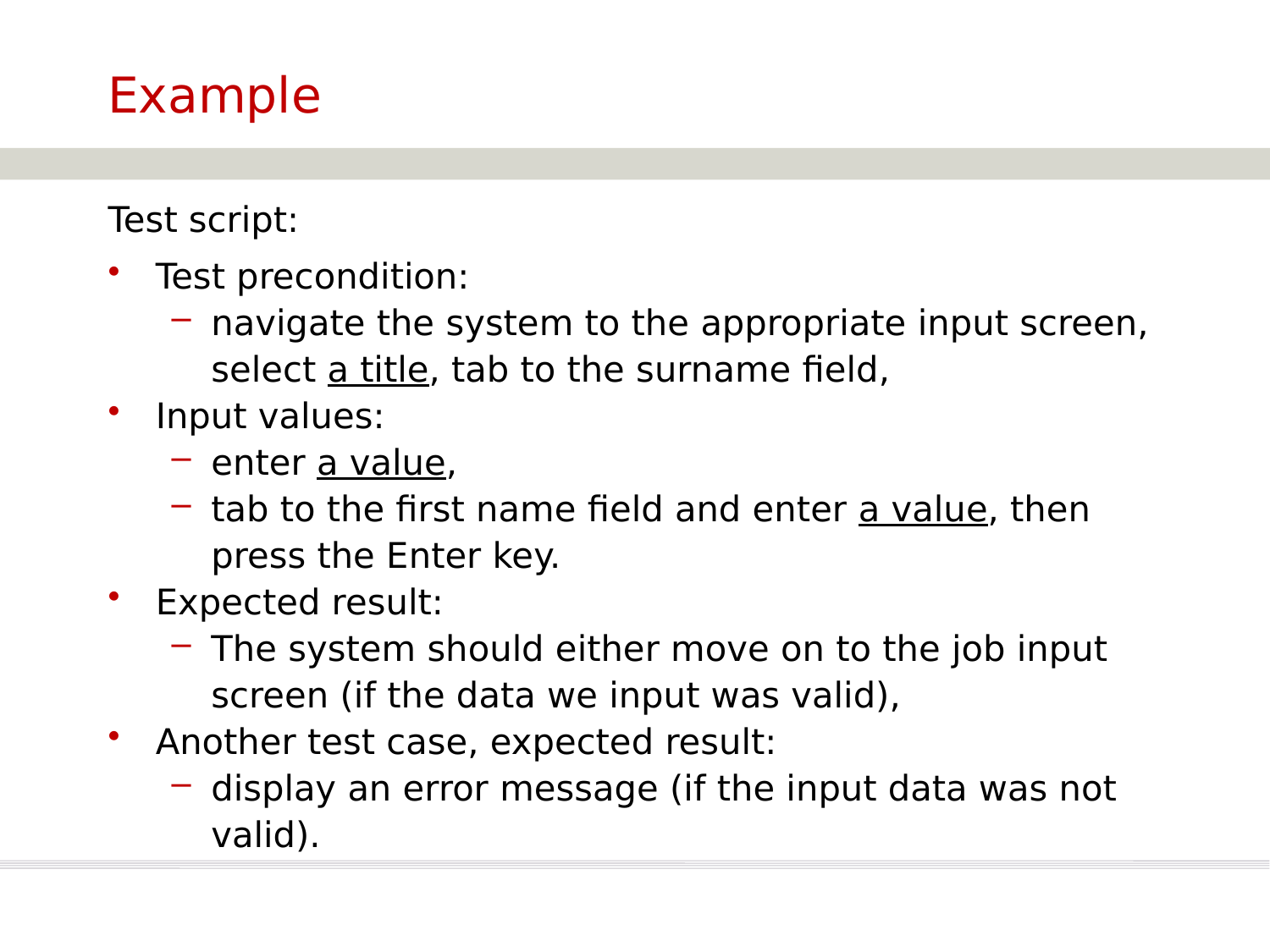

# Example
Test script:
Test precondition:
navigate the system to the appropriate input screen, select a title, tab to the surname field,
Input values:
enter a value,
tab to the first name field and enter a value, then press the Enter key.
Expected result:
The system should either move on to the job input screen (if the data we input was valid),
Another test case, expected result:
display an error message (if the input data was not valid).